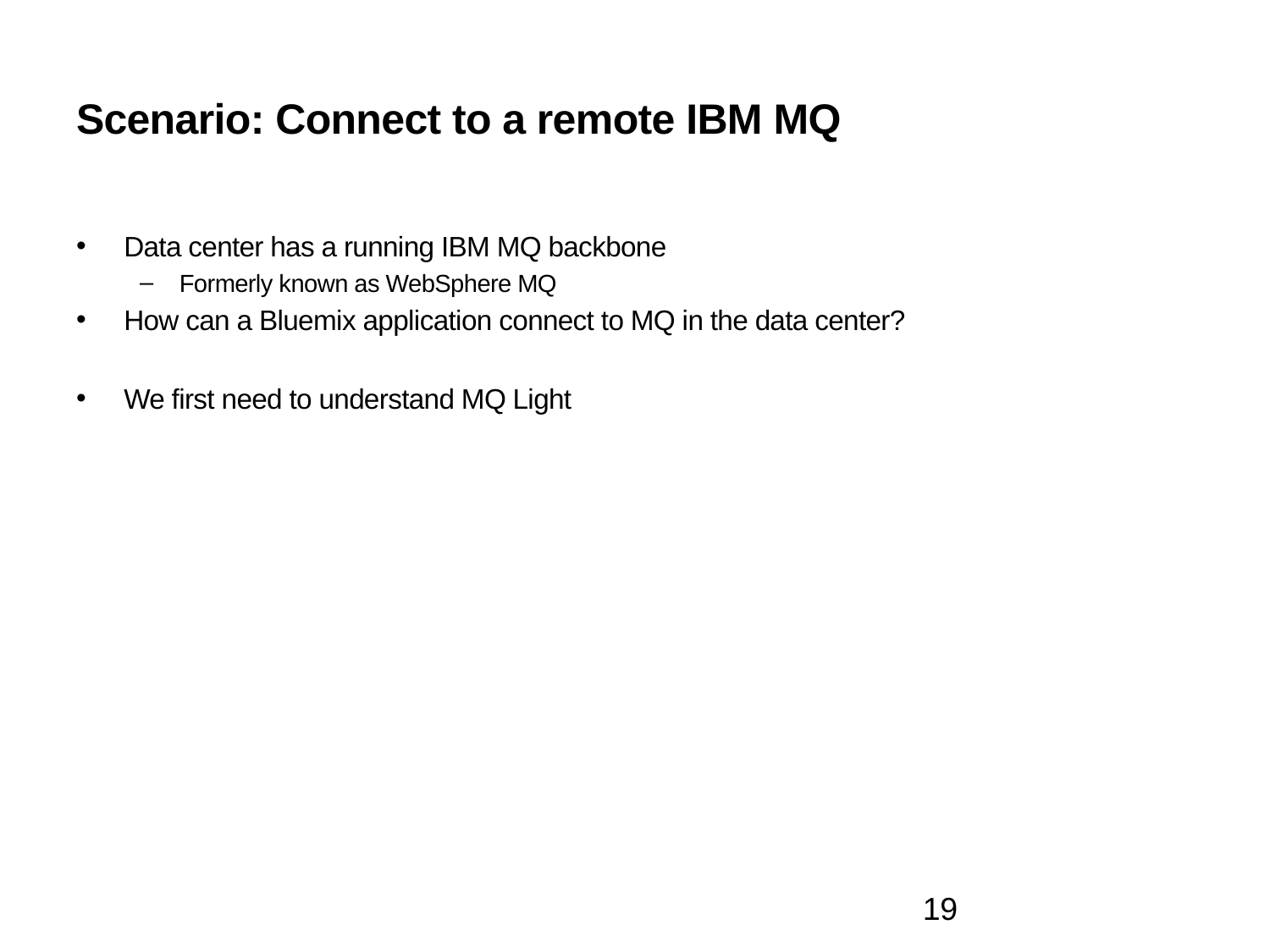

# Scenario: Connect to a remote IBM MQ
Data center has a running IBM MQ backbone
Formerly known as WebSphere MQ
How can a Bluemix application connect to MQ in the data center?

We first need to understand MQ Light

19